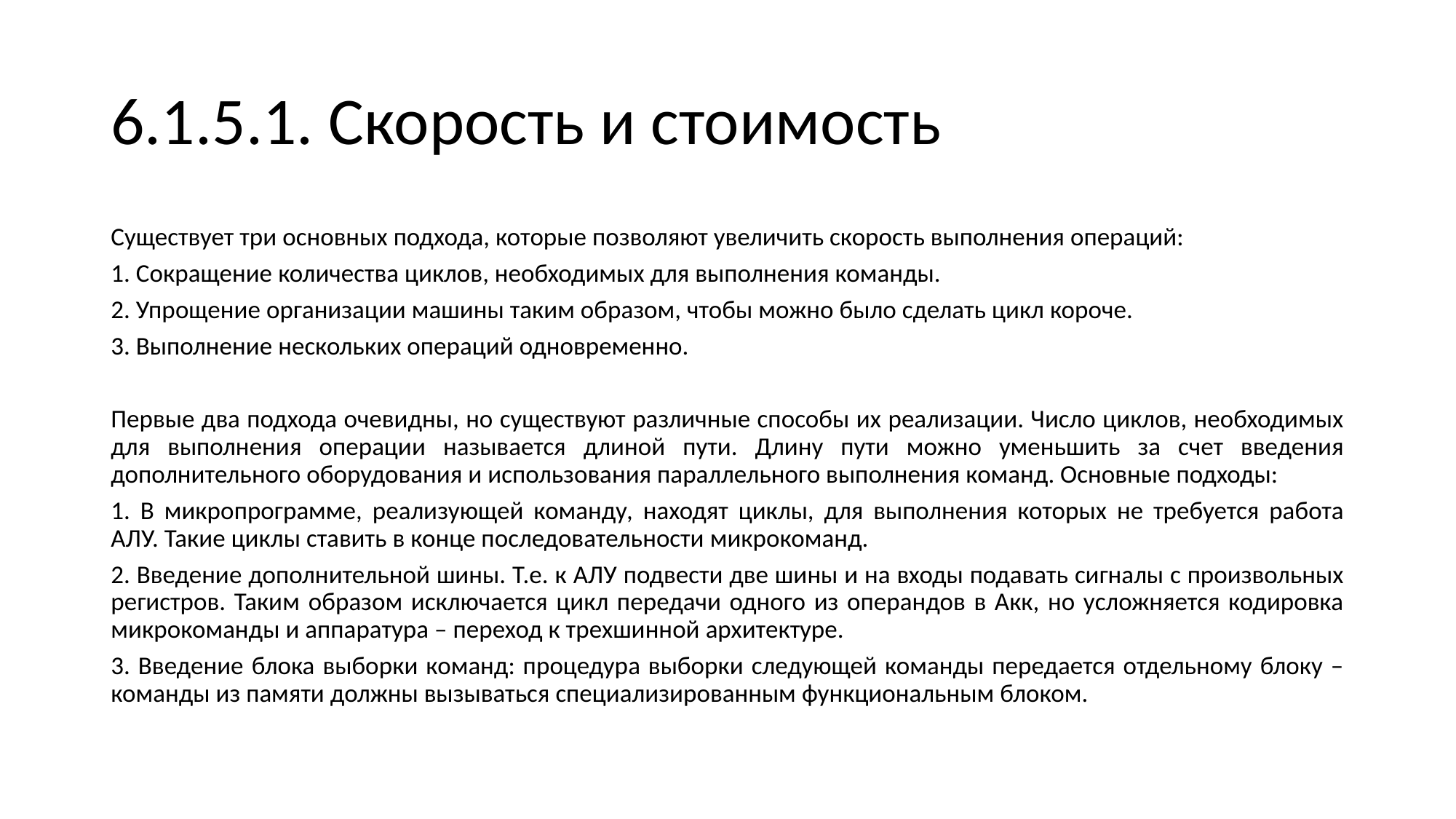

# 6.1.5.1. Скорость и стоимость
Существует три основных подхода, которые позволяют увеличить скорость выполнения операций:
1. Сокращение количества циклов, необходимых для выполнения команды.
2. Упрощение организации машины таким образом, чтобы можно было сделать цикл короче.
3. Выполнение нескольких операций одновременно.

Первые два подхода очевидны, но существуют различные способы их реализации. Число циклов, необходимых для выполнения операции называется длиной пути. Длину пути можно уменьшить за счет введения дополнительного оборудования и использования параллельного выполнения команд. Основные подходы:
1. В микропрограмме, реализующей команду, находят циклы, для выполнения которых не требуется работа АЛУ. Такие циклы ставить в конце последовательности микрокоманд.
2. Введение дополнительной шины. Т.е. к АЛУ подвести две шины и на входы подавать сигналы с произвольных регистров. Таким образом исключается цикл передачи одного из операндов в Акк, но усложняется кодировка микрокоманды и аппаратура – переход к трехшинной архитектуре.
3. Введение блока выборки команд: процедура выборки следующей команды передается отдельному блоку – команды из памяти должны вызываться специализированным функциональным блоком.